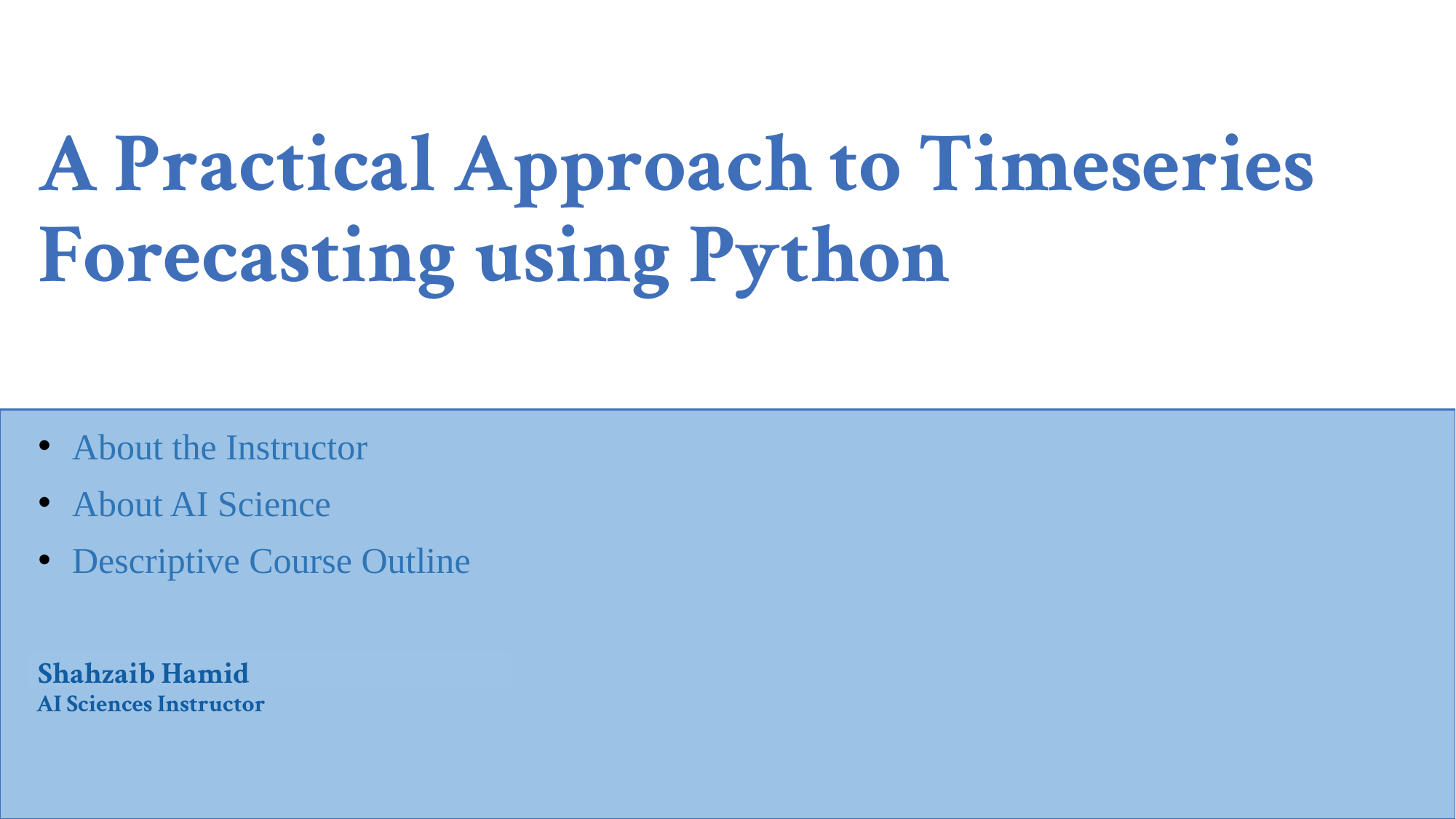

A Practical Approach to Timeseries Forecasting using Python
About the Instructor
About AI Science
Descriptive Course Outline
Shahzaib Hamid